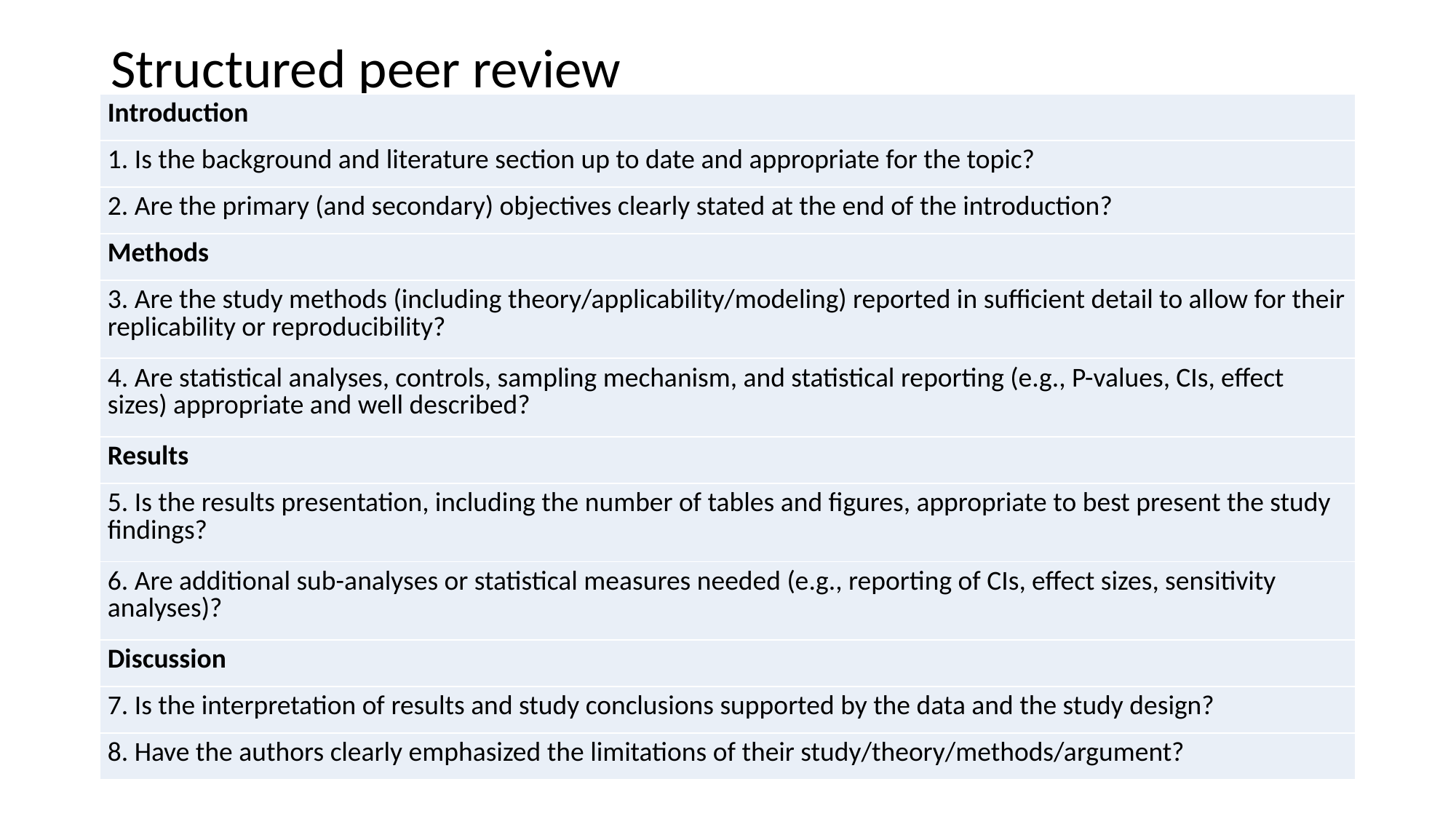

# Structured peer review
| Introduction |
| --- |
| 1. Is the background and literature section up to date and appropriate for the topic? |
| 2. Are the primary (and secondary) objectives clearly stated at the end of the introduction? |
| Methods |
| 3. Are the study methods (including theory/applicability/modeling) reported in sufficient detail to allow for their replicability or reproducibility? |
| 4. Are statistical analyses, controls, sampling mechanism, and statistical reporting (e.g., P-values, CIs, effect sizes) appropriate and well described? |
| Results |
| 5. Is the results presentation, including the number of tables and figures, appropriate to best present the study findings? |
| 6. Are additional sub-analyses or statistical measures needed (e.g., reporting of CIs, effect sizes, sensitivity analyses)? |
| Discussion |
| 7. Is the interpretation of results and study conclusions supported by the data and the study design? |
| 8. Have the authors clearly emphasized the limitations of their study/theory/methods/argument? |